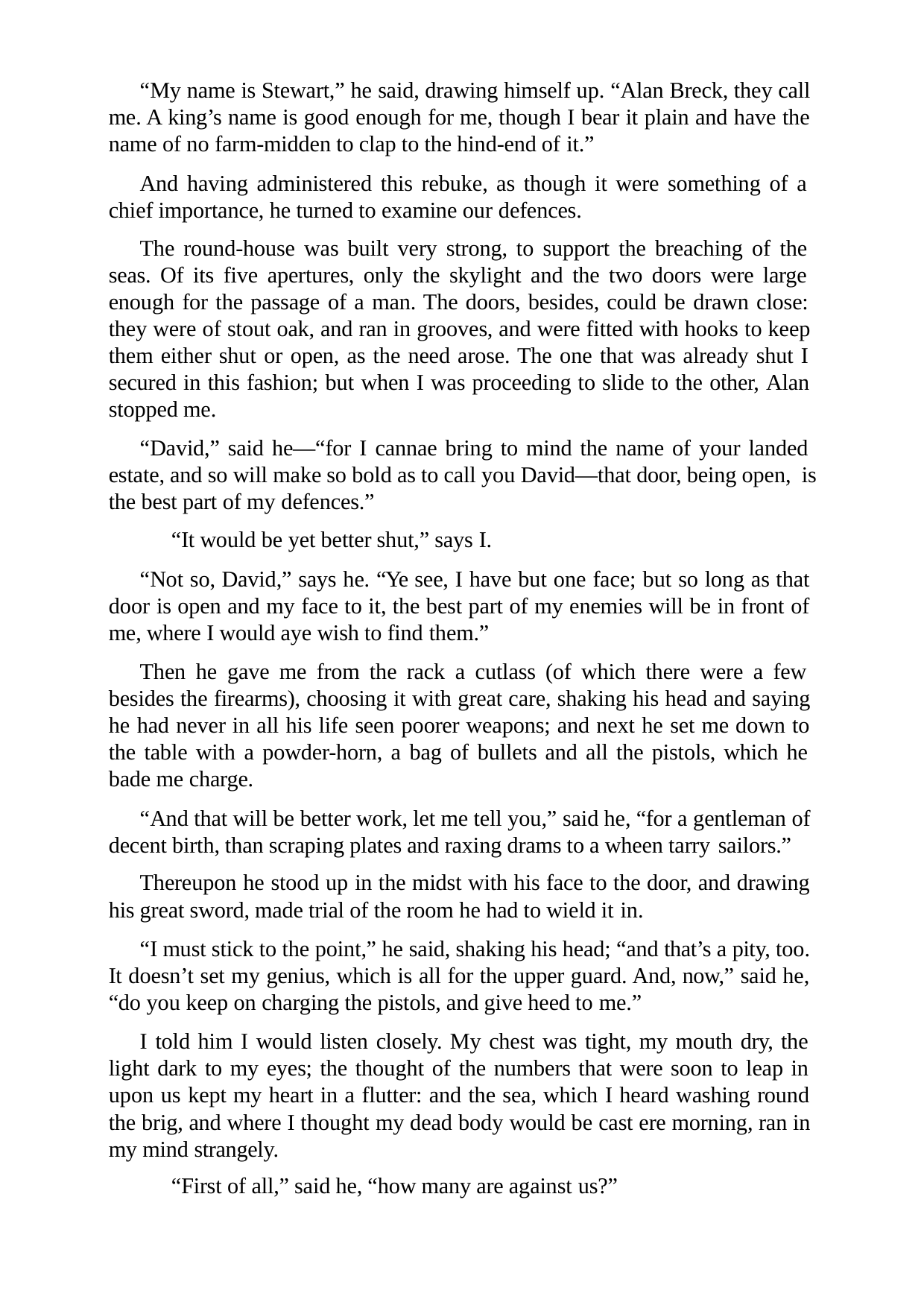

“My name is Stewart,” he said, drawing himself up. “Alan Breck, they call  me. A king’s name is good enough for me, though I bear it plain and have the  name of no farm-midden to clap to the hind-end of it.”
And having administered this rebuke, as though it were something of a  chief importance, he turned to examine our defences.
The round-house was built very strong, to support the breaching of the  seas. Of its five apertures, only the skylight and the two doors were large  enough for the passage of a man. The doors, besides, could be drawn close:  they were of stout oak, and ran in grooves, and were fitted with hooks to keep  them either shut or open, as the need arose. The one that was already shut I  secured in this fashion; but when I was proceeding to slide to the other, Alan  stopped me.
“David,” said he—“for I cannae bring to mind the name of your landed  estate, and so will make so bold as to call you David—that door, being open,  is the best part of my defences.”
“It would be yet better shut,” says I.
“Not so, David,” says he. “Ye see, I have but one face; but so long as that  door is open and my face to it, the best part of my enemies will be in front of  me, where I would aye wish to find them.”
Then he gave me from the rack a cutlass (of which there were a few  besides the firearms), choosing it with great care, shaking his head and saying  he had never in all his life seen poorer weapons; and next he set me down to  the table with a powder-horn, a bag of bullets and all the pistols, which he  bade me charge.
“And that will be better work, let me tell you,” said he, “for a gentleman of  decent birth, than scraping plates and raxing drams to a wheen tarry sailors.”
Thereupon he stood up in the midst with his face to the door, and drawing  his great sword, made trial of the room he had to wield it in.
“I must stick to the point,” he said, shaking his head; “and that’s a pity, too.  It doesn’t set my genius, which is all for the upper guard. And, now,” said he,  “do you keep on charging the pistols, and give heed to me.”
I told him I would listen closely. My chest was tight, my mouth dry, the  light dark to my eyes; the thought of the numbers that were soon to leap in  upon us kept my heart in a flutter: and the sea, which I heard washing round  the brig, and where I thought my dead body would be cast ere morning, ran in  my mind strangely.
“First of all,” said he, “how many are against us?”